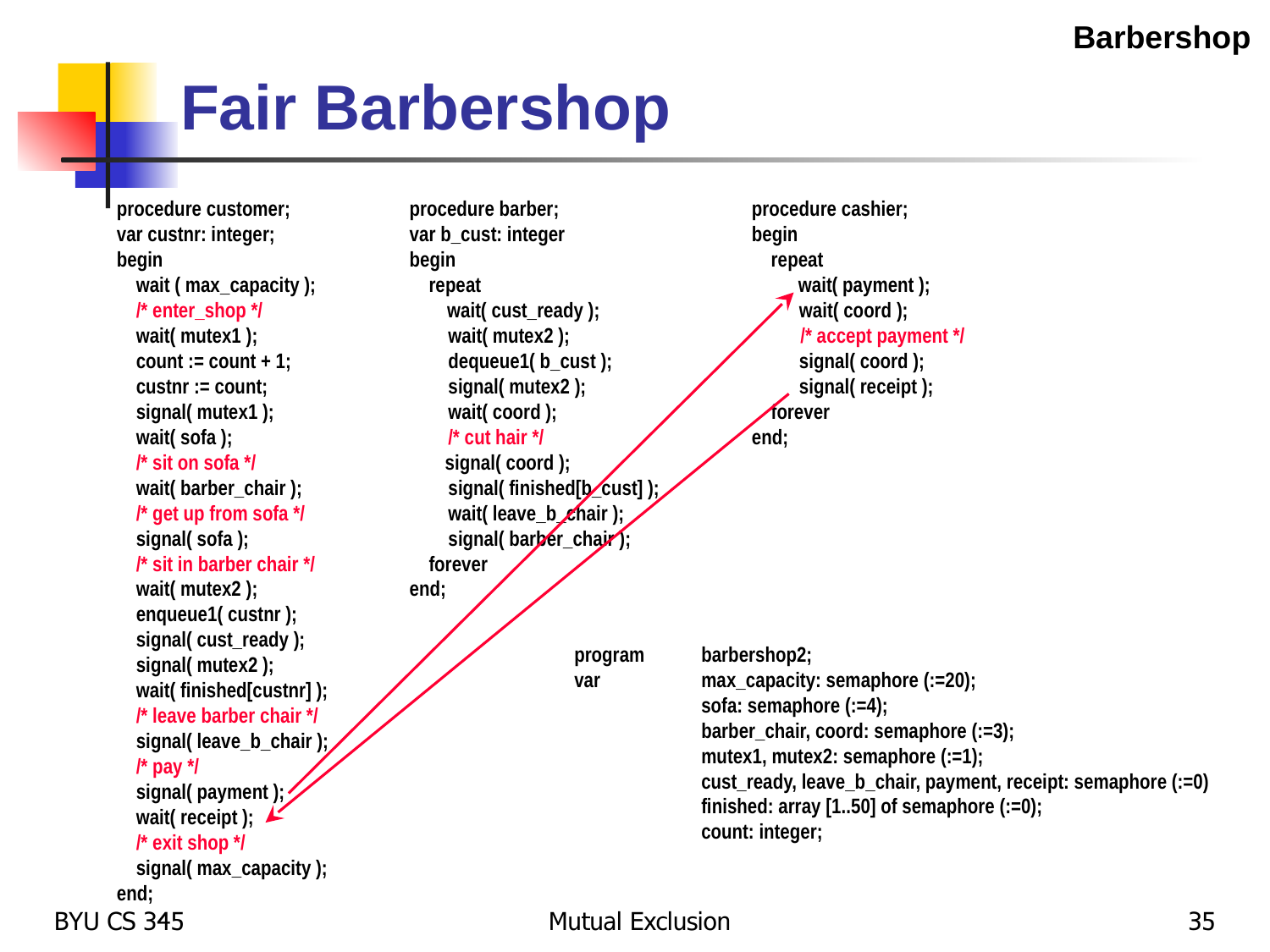

Barbershop
# Fair Barbershop
procedure customer;	        procedure barber;		procedure cashier;
var custnr: integer;	        var b_cust: integer		begin
begin		        begin			    repeat
    wait ( max_capacity );	            repeat	                                                              wait( payment );
    /* enter_shop */                                      wait( cust_ready );	                                    wait( coord );
    wait( mutex1 );	                wait( mutex2 );		          /* accept payment */
    count := count + 1;	                dequeue1( b_cust );	                                    signal( coord );
    custnr := count;	                signal( mutex2 );	                                    signal( receipt );
    signal( mutex1 );	                wait( coord );		    forever
    wait( sofa );	                                          /* cut hair */		end;
    /* sit on sofa */                                       signal( coord );
    wait( barber_chair );	                signal( finished[b_cust] );
    /* get up from sofa */	                wait( leave_b_chair );
    signal( sofa );	                signal( barber_chair );
    /* sit in barber chair */	            forever
    wait( mutex2 );	        end;
    enqueue1( custnr );
    signal( cust_ready );
    signal( mutex2 );
    wait( finished[custnr] );
    /* leave barber chair */
    signal( leave_b_chair );
    /* pay */
    signal( payment );
    wait( receipt );
    /* exit shop */
    signal( max_capacity );
end;

program 	barbershop2;
var	max_capacity: semaphore (:=20);
	sofa: semaphore (:=4);
	barber_chair, coord: semaphore (:=3);
	mutex1, mutex2: semaphore (:=1);
	cust_ready, leave_b_chair, payment, receipt: semaphore (:=0)
	finished: array [1..50] of semaphore (:=0);
	count: integer;
BYU CS 345
Mutual Exclusion
35